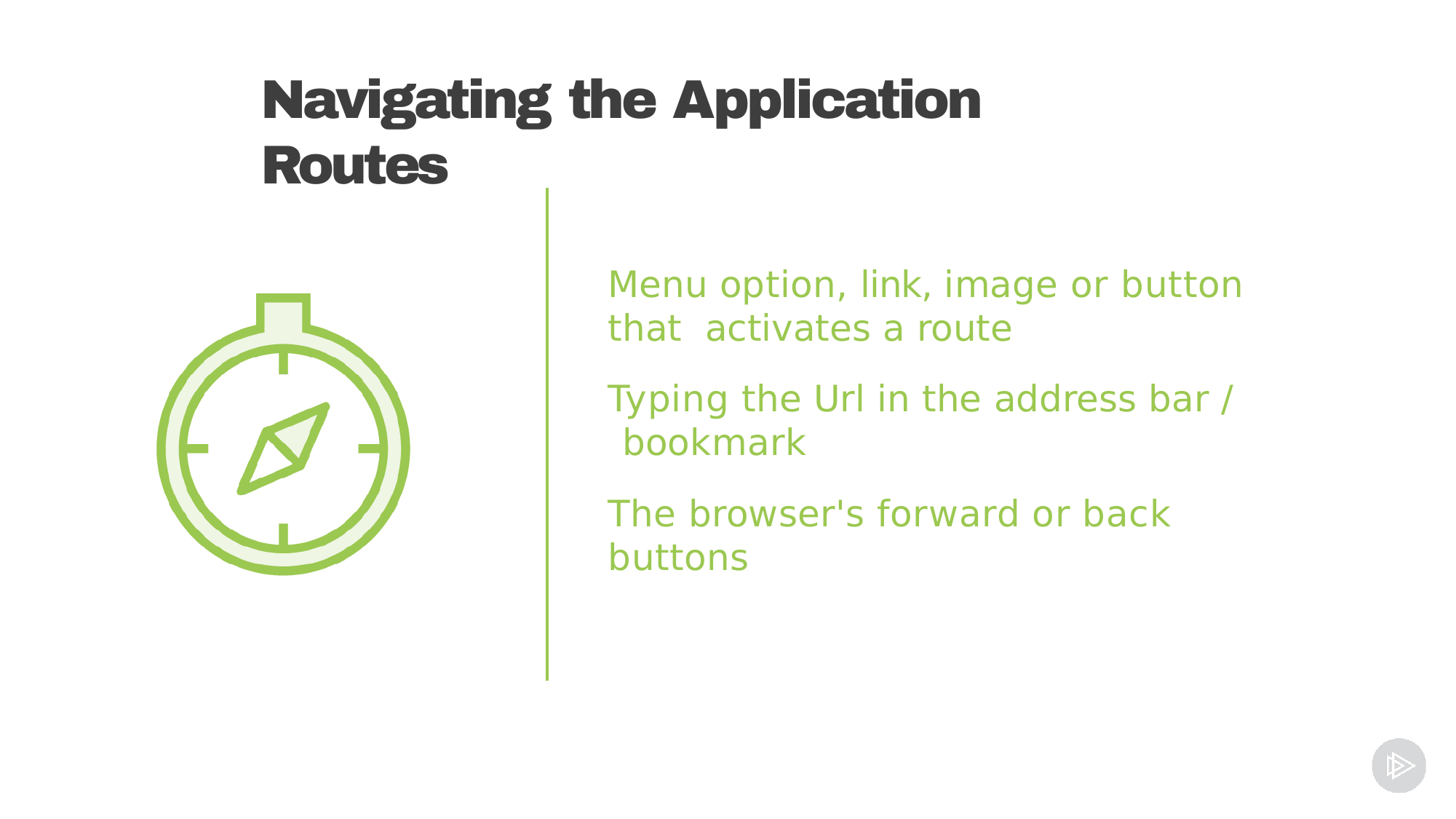

# Navigating the Application Routes

Menu option, link, image or button that  activates a route
Typing the Url in the address bar /  bookmark
The browser's forward or back buttons